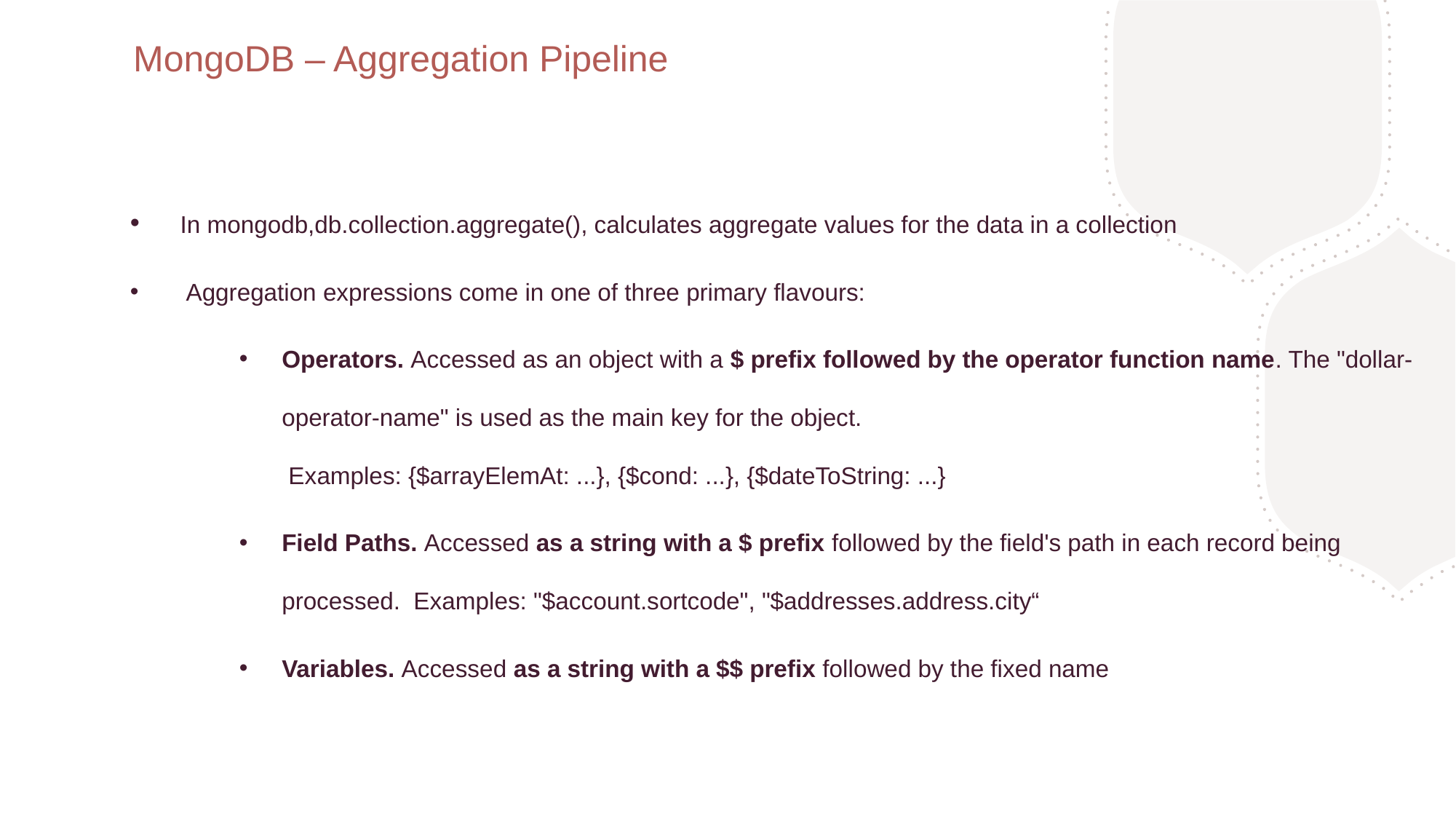

MongoDB – Aggregation Pipeline
 In mongodb,db.collection.aggregate(), calculates aggregate values for the data in a collection
  Aggregation expressions come in one of three primary flavours:
Operators. Accessed as an object with a $ prefix followed by the operator function name. The "dollar-operator-name" is used as the main key for the object.  Examples: {$arrayElemAt: ...}, {$cond: ...}, {$dateToString: ...}
Field Paths. Accessed as a string with a $ prefix followed by the field's path in each record being processed.  Examples: "$account.sortcode", "$addresses.address.city“
Variables. Accessed as a string with a $$ prefix followed by the fixed name